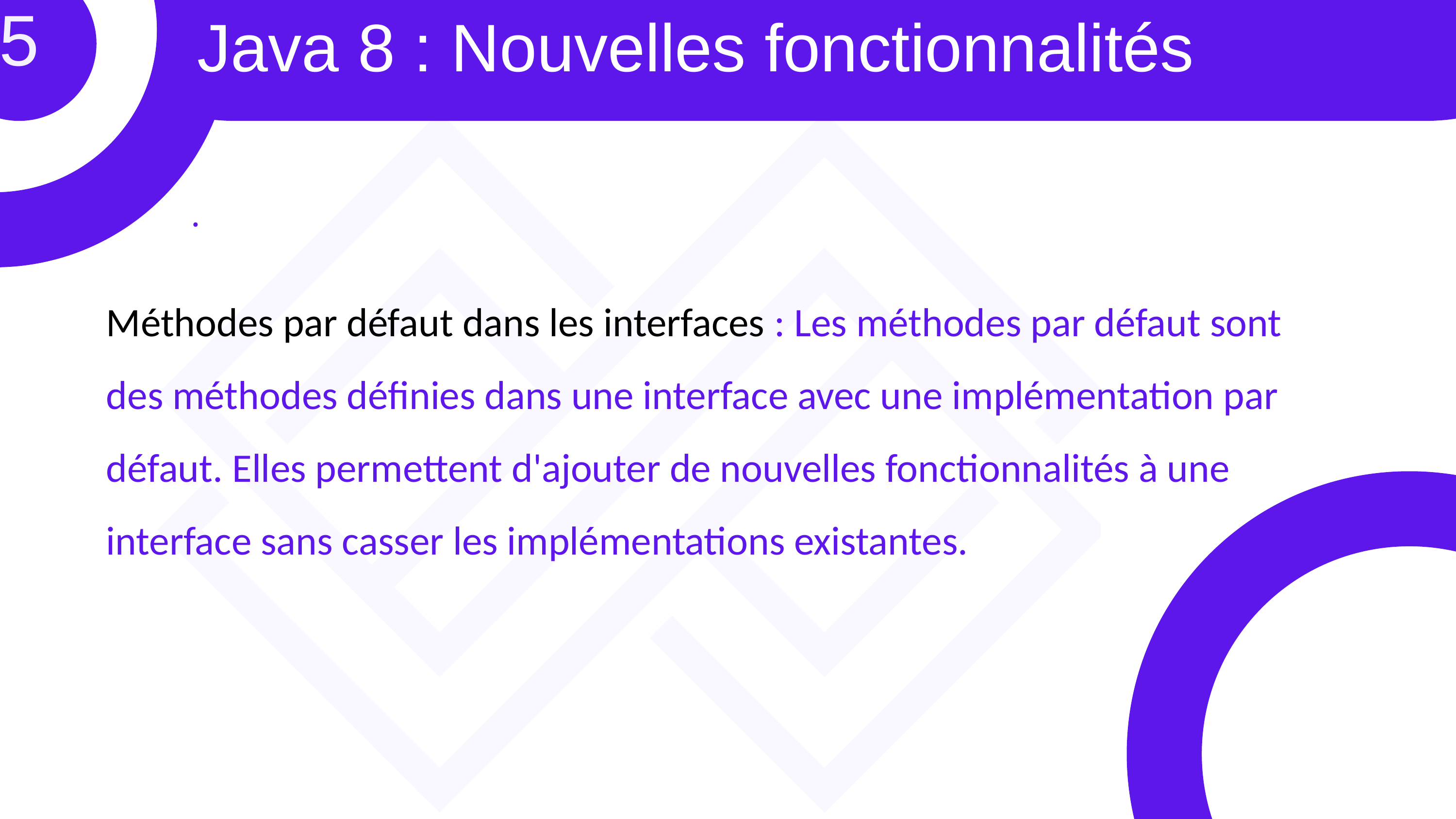

5

 Java 8 : Nouvelles fonctionnalités

.

Méthodes par défaut dans les interfaces : Les méthodes par défaut sont des méthodes définies dans une interface avec une implémentation par défaut. Elles permettent d'ajouter de nouvelles fonctionnalités à une interface sans casser les implémentations existantes.